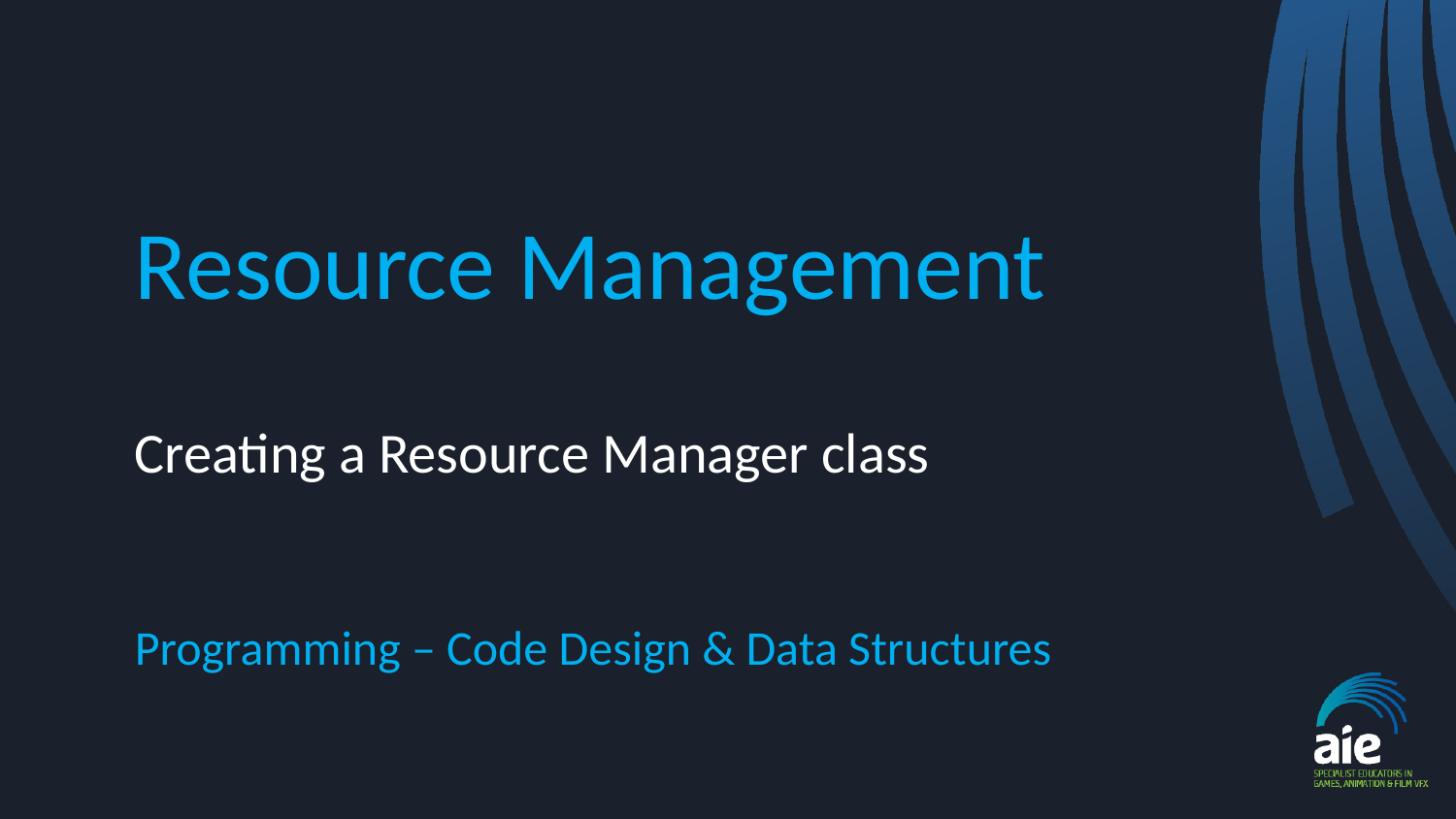

# Resource Management
Creating a Resource Manager class

Programming – Code Design & Data Structures